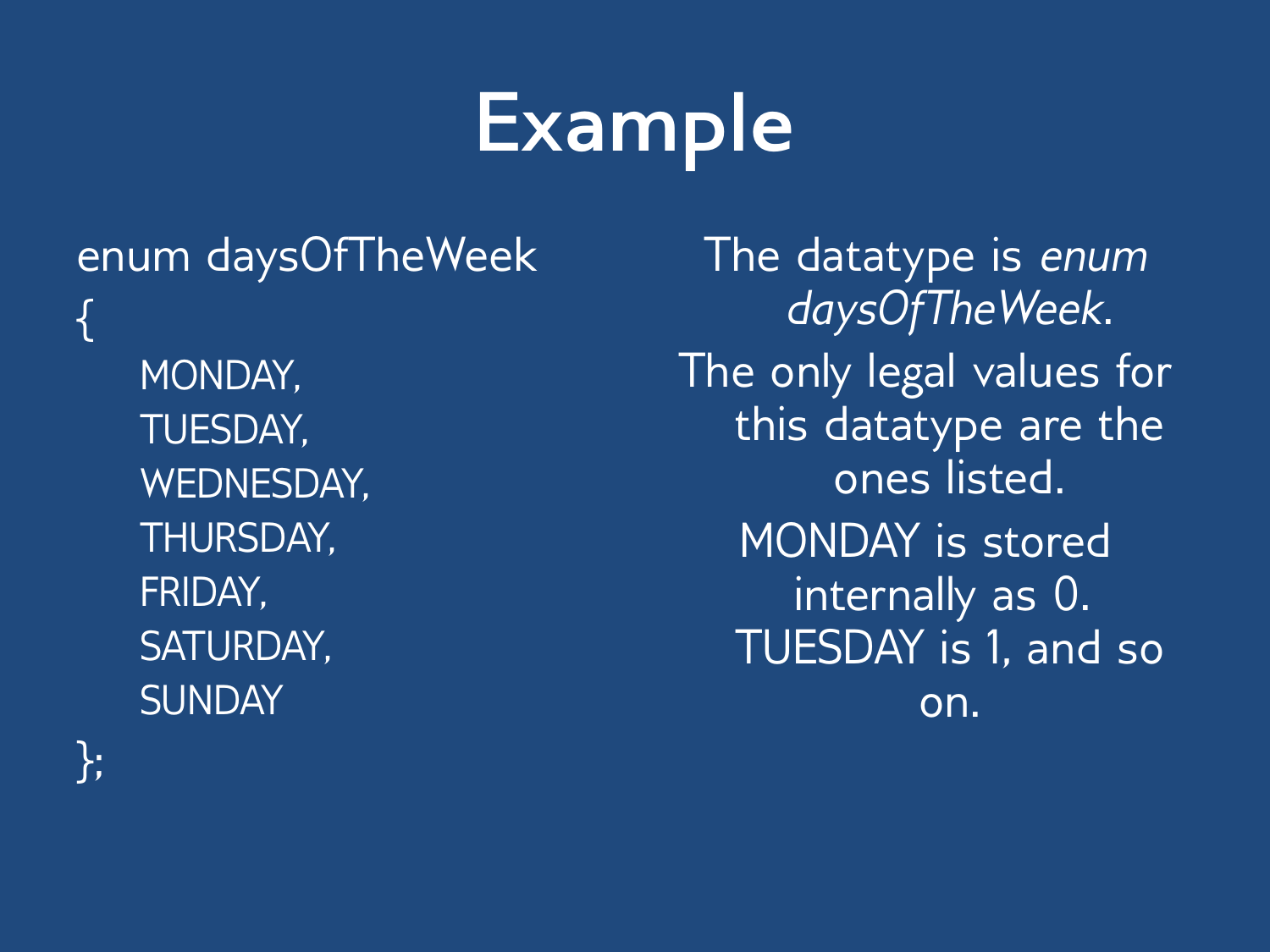

# Example
enum daysOfTheWeek
{
MONDAY,
TUESDAY,
WEDNESDAY,
THURSDAY,
FRIDAY,
SATURDAY,
SUNDAY
};
The datatype is enum daysOfTheWeek.
The only legal values for this datatype are the ones listed.
MONDAY is stored internally as 0.  TUESDAY is 1, and so on.